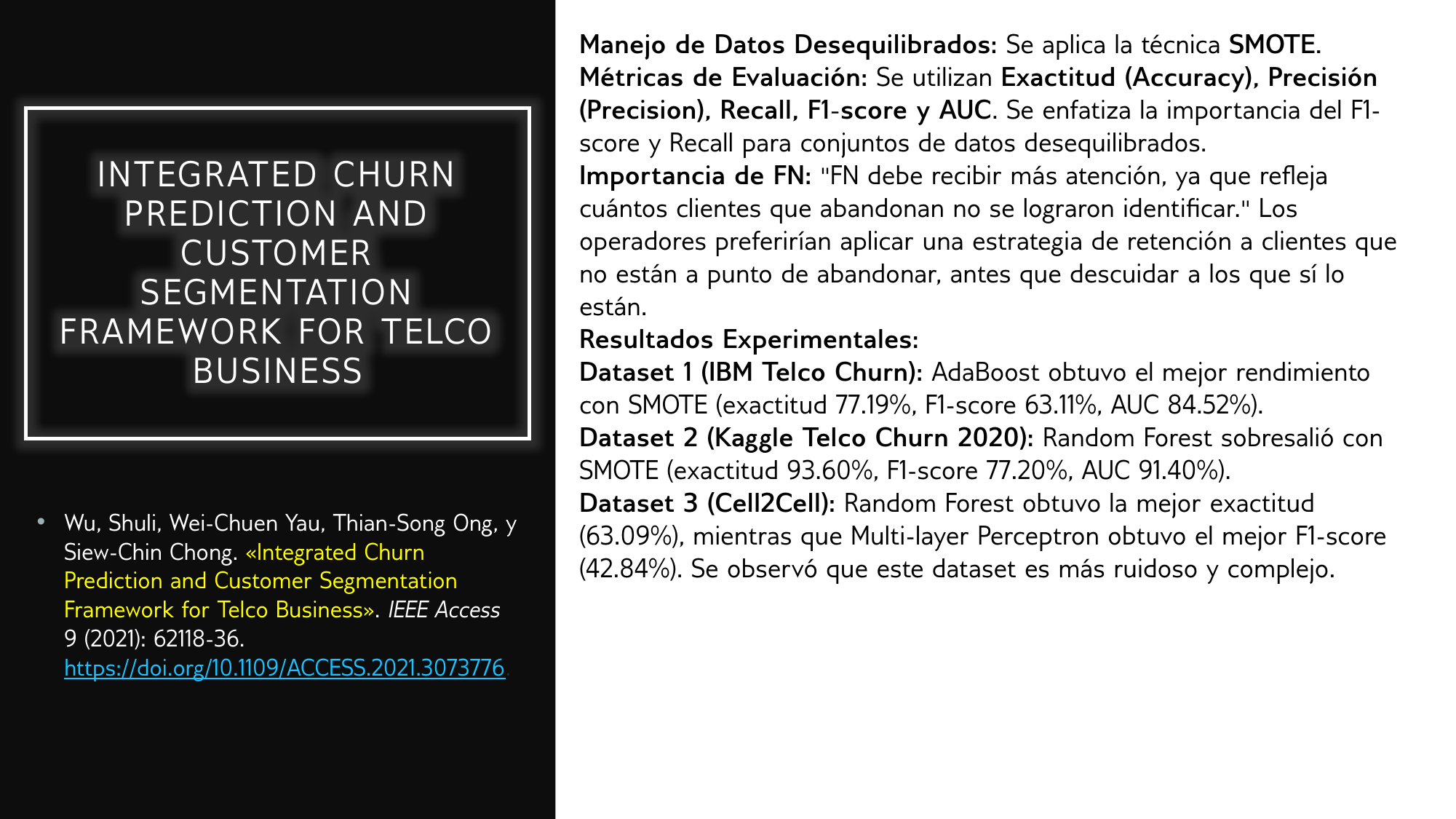

Manejo de Datos Desequilibrados: Se aplica la técnica SMOTE.
Métricas de Evaluación: Se utilizan Exactitud (Accuracy), Precisión (Precision), Recall, F1-score y AUC. Se enfatiza la importancia del F1-score y Recall para conjuntos de datos desequilibrados.
Importancia de FN: "FN debe recibir más atención, ya que refleja cuántos clientes que abandonan no se lograron identificar." Los operadores preferirían aplicar una estrategia de retención a clientes que no están a punto de abandonar, antes que descuidar a los que sí lo están.
Resultados Experimentales:
Dataset 1 (IBM Telco Churn): AdaBoost obtuvo el mejor rendimiento con SMOTE (exactitud 77.19%, F1-score 63.11%, AUC 84.52%).
Dataset 2 (Kaggle Telco Churn 2020): Random Forest sobresalió con SMOTE (exactitud 93.60%, F1-score 77.20%, AUC 91.40%).
Dataset 3 (Cell2Cell): Random Forest obtuvo la mejor exactitud (63.09%), mientras que Multi-layer Perceptron obtuvo el mejor F1-score (42.84%). Se observó que este dataset es más ruidoso y complejo.

Integrated Churn Prediction and Customer Segmentation Framework for Telco Business
Wu, Shuli, Wei-Chuen Yau, Thian-Song Ong, y Siew-Chin Chong. «Integrated Churn Prediction and Customer Segmentation Framework for Telco Business». IEEE Access 9 (2021): 62118-36. https://doi.org/10.1109/ACCESS.2021.3073776.